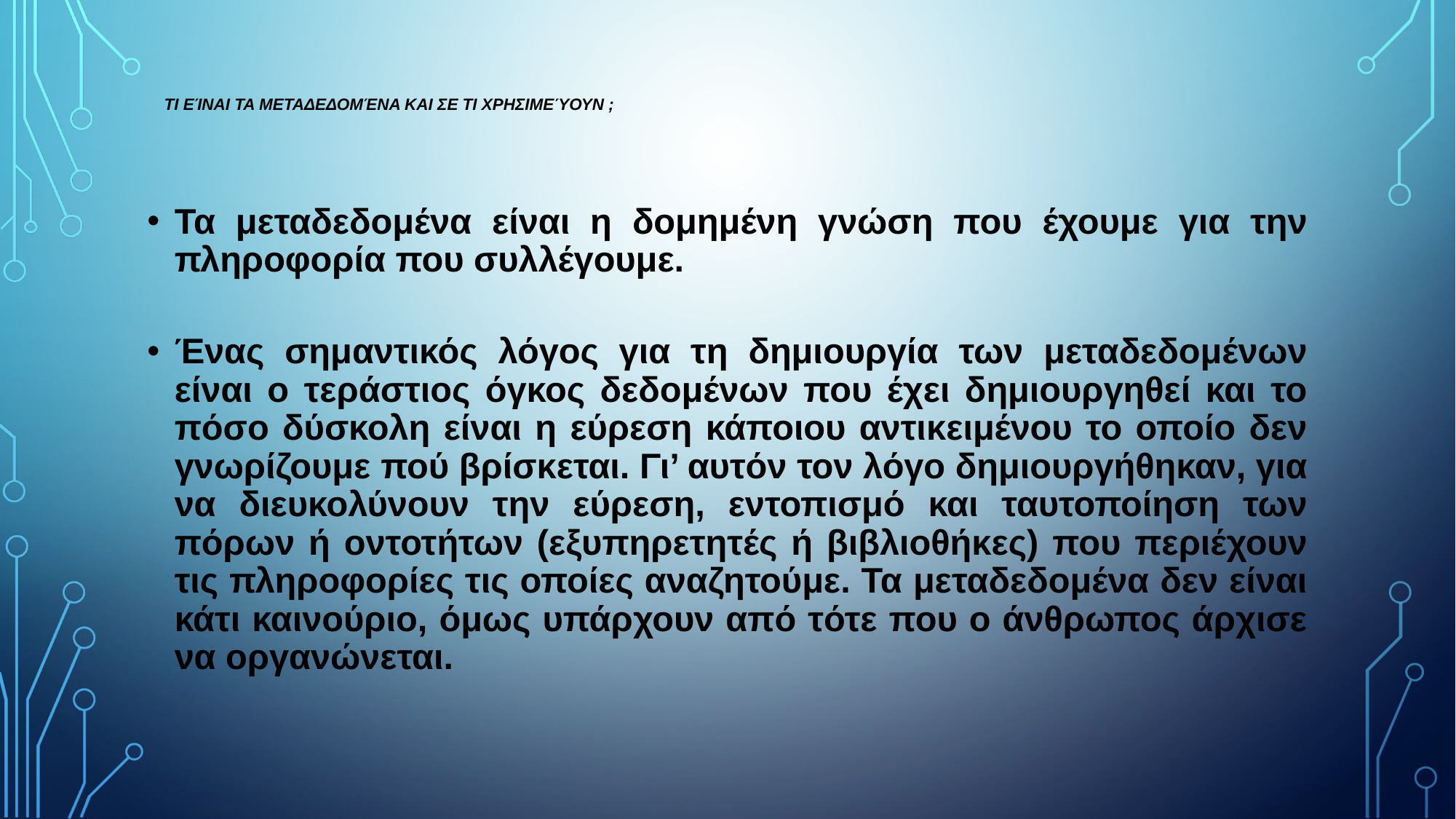

# ΤΙ ΕΊΝΑΙ ΤΑ ΜΕΤΑΔΕΔΟΜΈΝΑ ΚΑΙ ΣΕ ΤΙ ΧΡΗΣΙΜΕΎΟΥΝ ;
Τα μεταδεδομένα είναι η δομημένη γνώση που έχουμε για την πληροφορία που συλλέγουμε.

Ένας σημαντικός λόγος για τη δημιουργία των μεταδεδομένων είναι ο τεράστιος όγκος δεδομένων που έχει δημιουργηθεί και το πόσο δύσκολη είναι η εύρεση κάποιου αντικειμένου το οποίο δεν γνωρίζουμε πού βρίσκεται. Γι’ αυτόν τον λόγο δημιουργήθηκαν, για να διευκολύνουν την εύρεση, εντοπισμό και ταυτοποίηση των πόρων ή οντοτήτων (εξυπηρετητές ή βιβλιοθήκες) που περιέχουν τις πληροφορίες τις οποίες αναζητούμε. Τα μεταδεδομένα δεν είναι κάτι καινούριο, όμως υπάρχουν από τότε που ο άνθρωπος άρχισε να οργανώνεται.